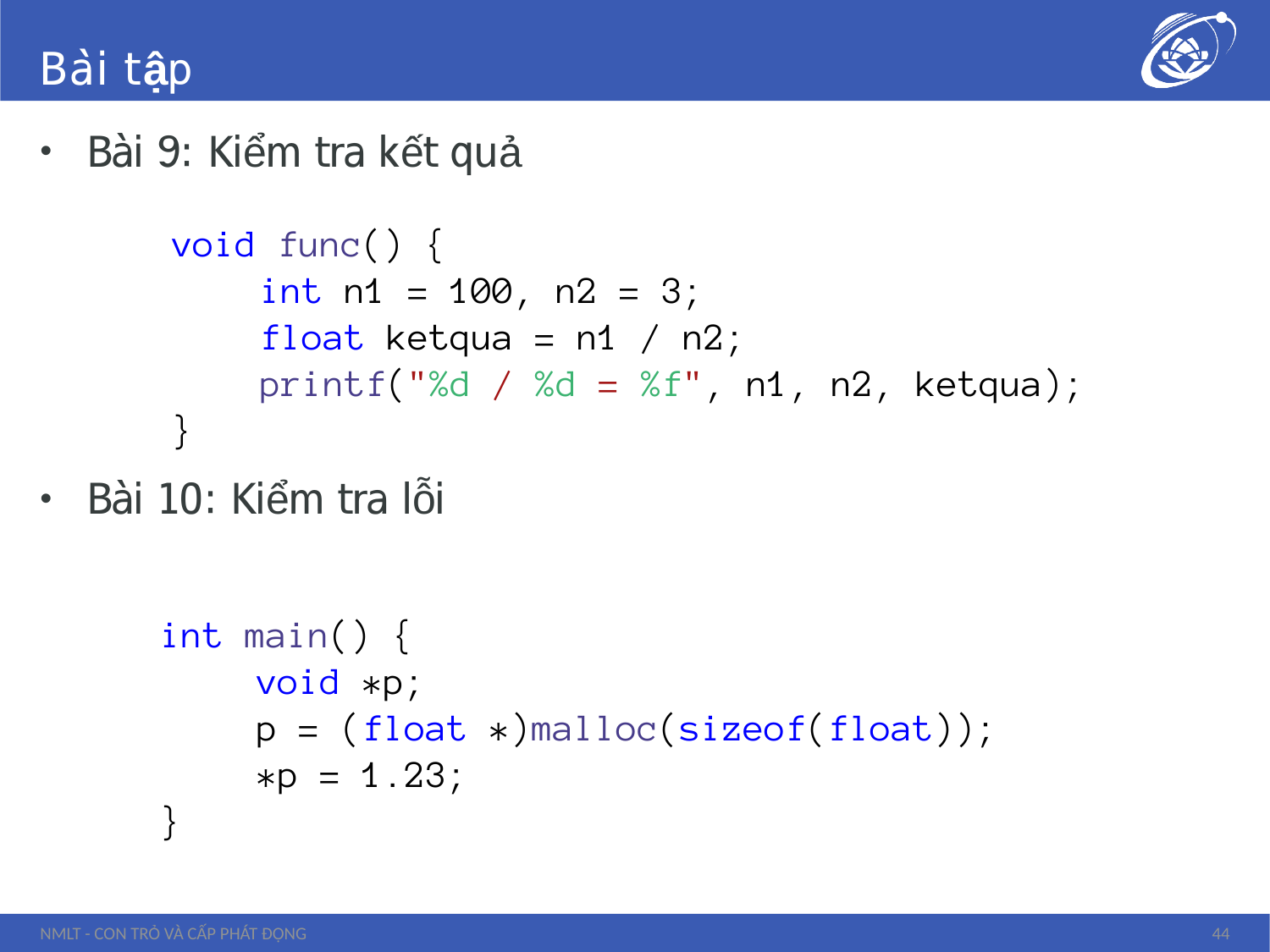

# Bài tập
Bài 9: Kiểm tra kết quả

Bài 10: Kiểm tra lỗi
void func() {
int n1 = 100, n2 = 3;
float ketqua = n1 / n2;
printf("%d / %d = %f", n1, n2, ketqua);
}
int main() {
void *p;
p = (float *)malloc(sizeof(float));
*p = 1.23;
}
NMLT - Con trỏ và cấp phát động
44